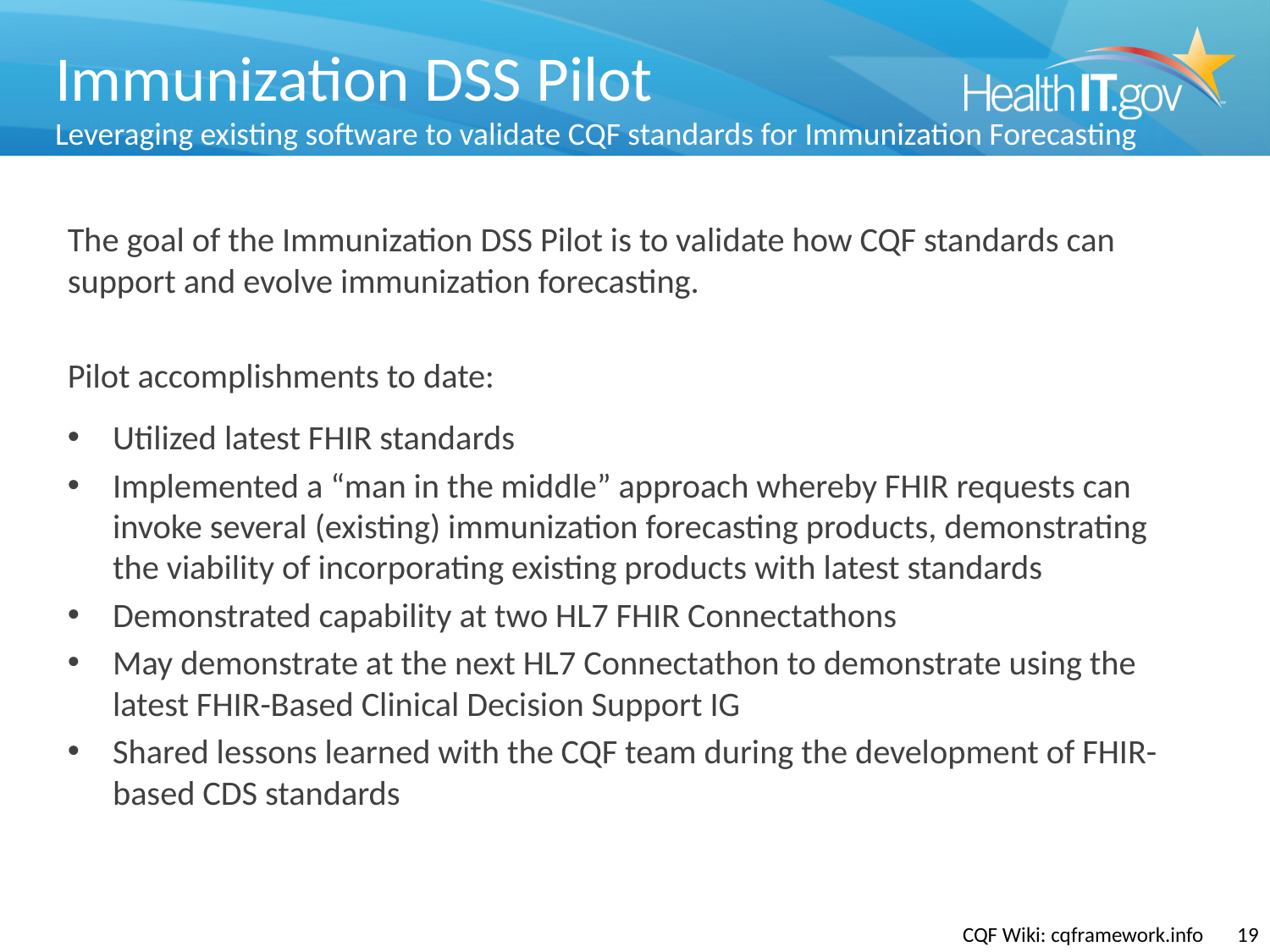

Immunization DSS Pilot
Leveraging existing software to validate CQF standards for Immunization Forecasting
The goal of the Immunization DSS Pilot is to validate how CQF standards can support and evolve immunization forecasting.

Pilot accomplishments to date:

Utilized latest FHIR standards
Implemented a “man in the middle” approach whereby FHIR requests can invoke several (existing) immunization forecasting products, demonstrating the viability of incorporating existing products with latest standards
Demonstrated capability at two HL7 FHIR Connectathons
May demonstrate at the next HL7 Connectathon to demonstrate using the latest FHIR-Based Clinical Decision Support IG
Shared lessons learned with the CQF team during the development of FHIR-based CDS standards

CQF Wiki: cqframework.info       19